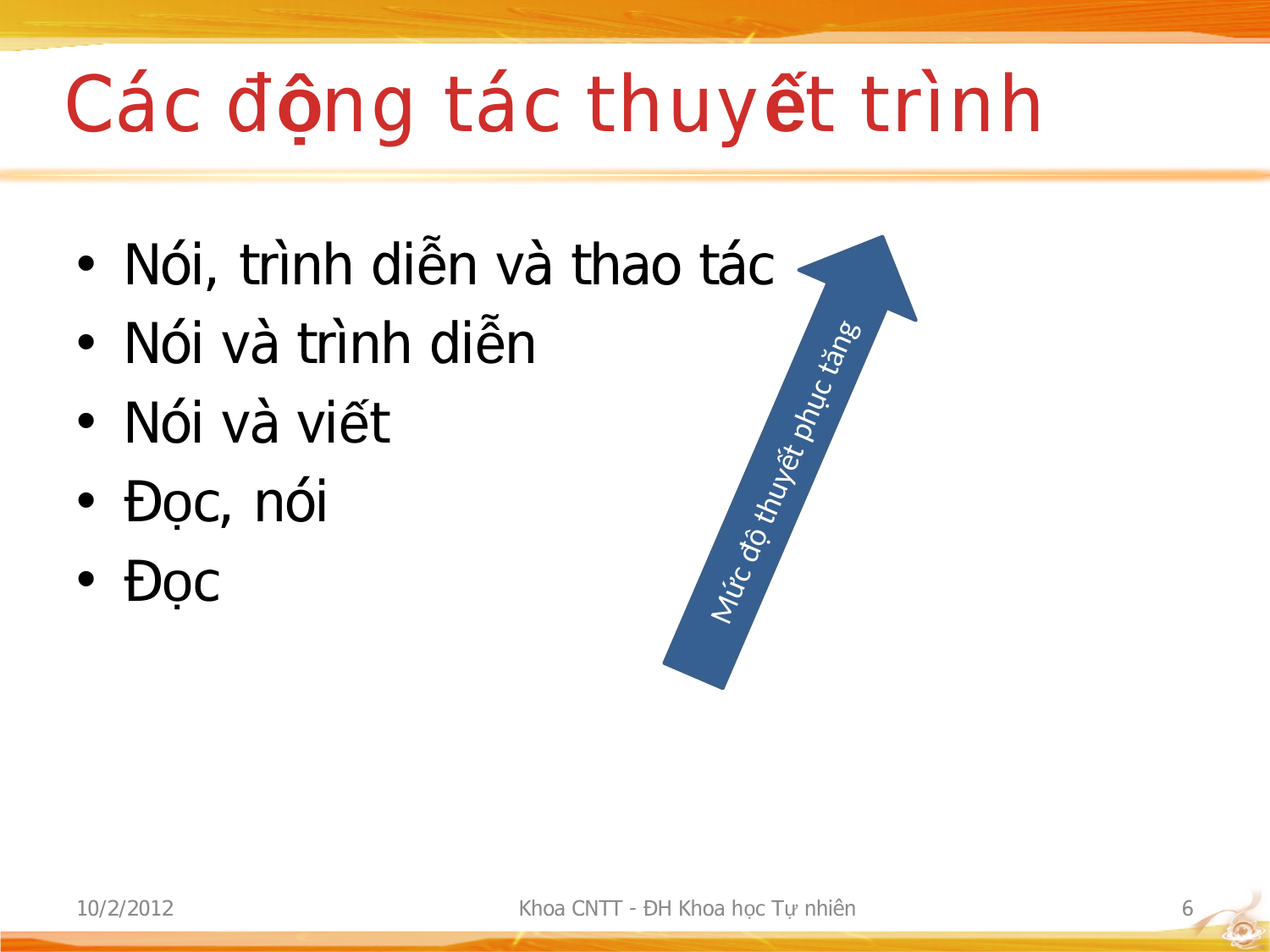

# Các động tác thuyết trình
Mức độ thuyết phục tăng
Nói, trình diễn và thao tác
Nói và trình diễn
Nói và viết
Đọc, nói
Đọc
10/2/2012
Khoa CNTT - ĐH Khoa học Tự nhiên
6